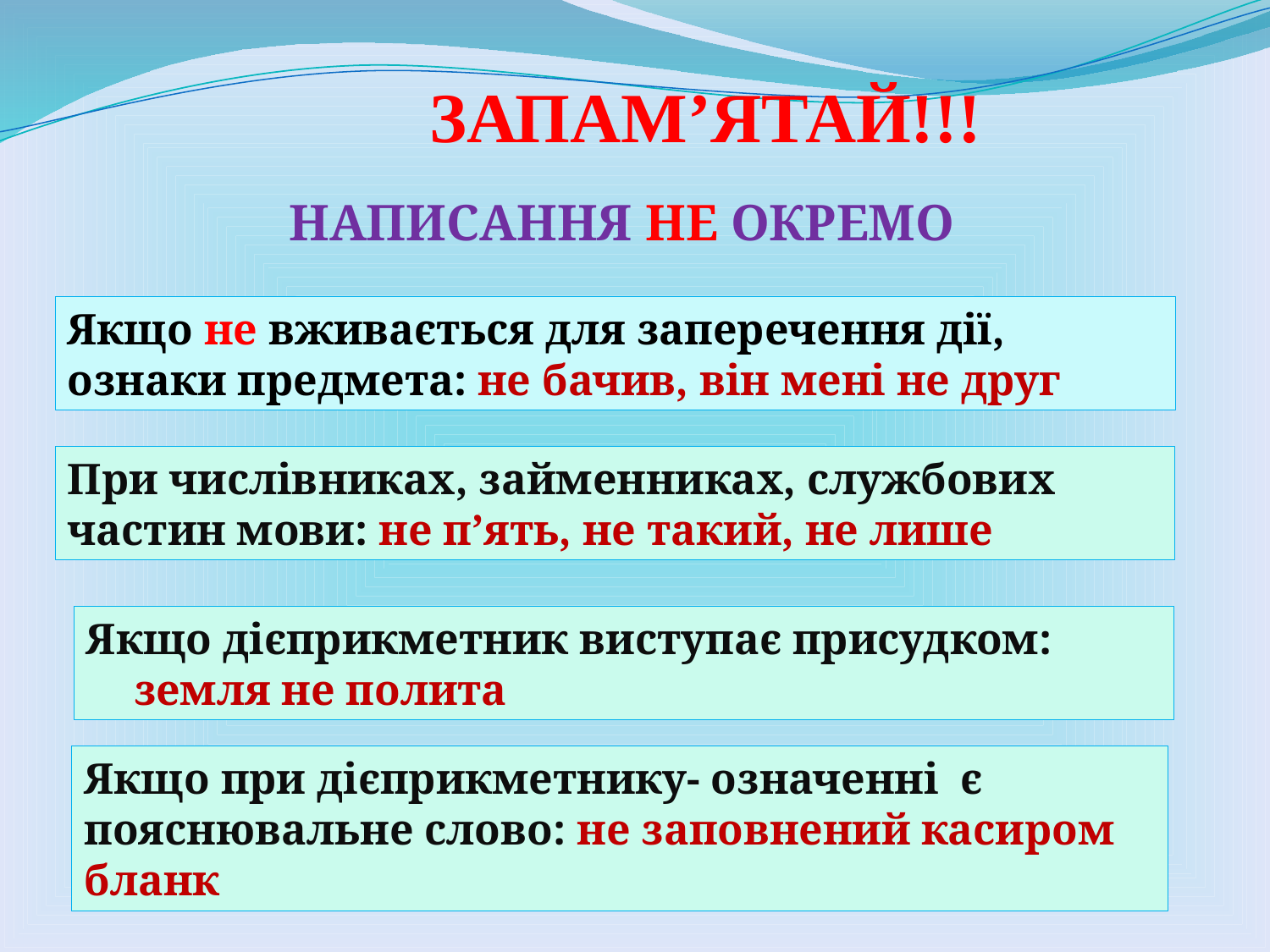

ЗАПАМ’ЯТАЙ!!!
НАПИСАННЯ НЕ ОКРЕМО
Якщо не вживається для заперечення дії, ознаки предмета: не бачив, він мені не друг
При числівниках, займенниках, службових частин мови: не п’ять, не такий, не лише
Якщо дієприкметник виступає присудком: земля не полита
Якщо при дієприкметнику- означенні  є пояснювальне слово: не заповнений касиром бланк